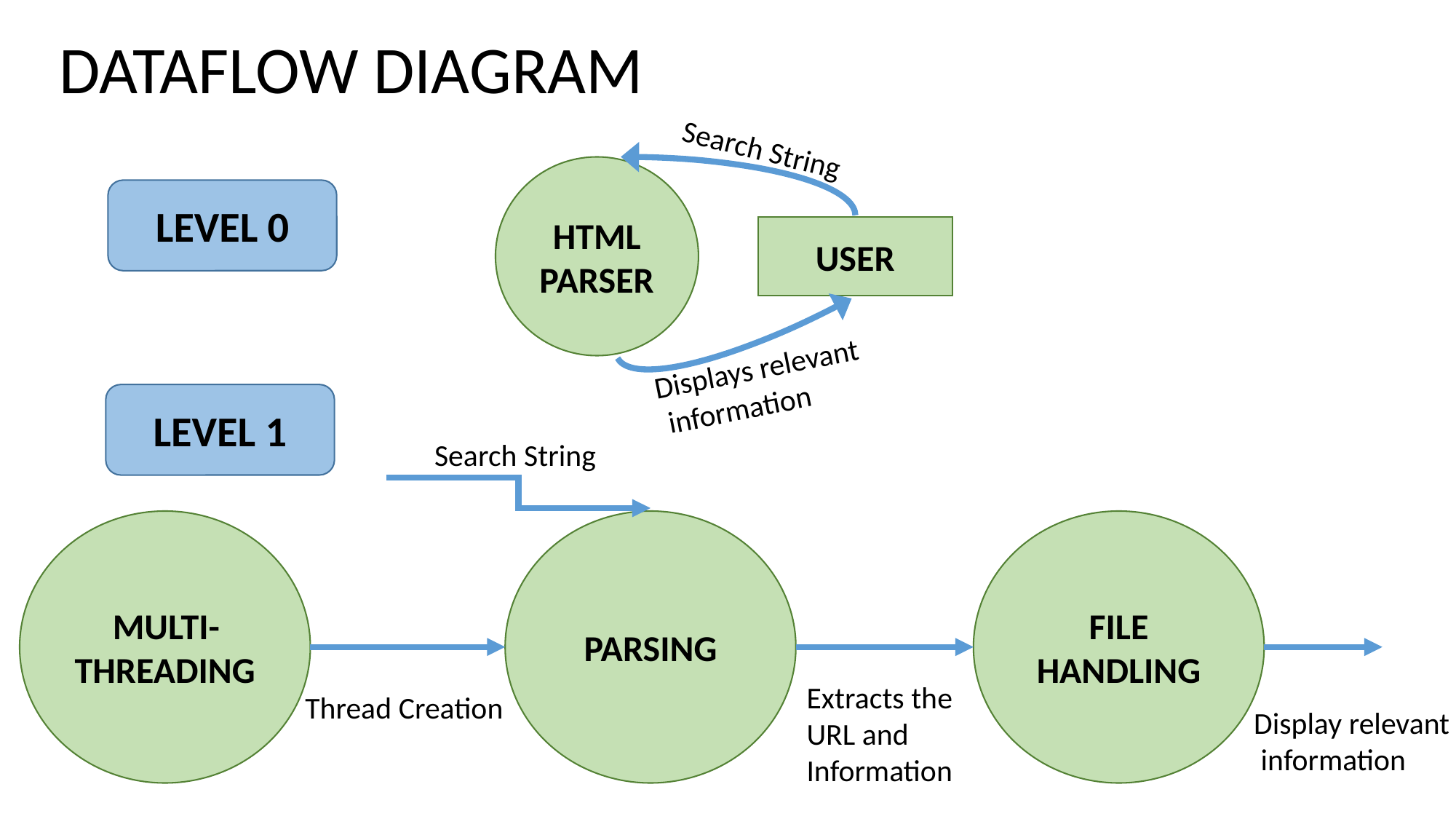

# DATAFLOW DIAGRAM
Search String

HTML PARSER
LEVEL 0

USER
Displays relevant
 information
LEVEL 1
Search String
MULTI-THREADING
PARSING
FILE
HANDLING
Extracts the URL and Information
Thread Creation
Display relevant
 information